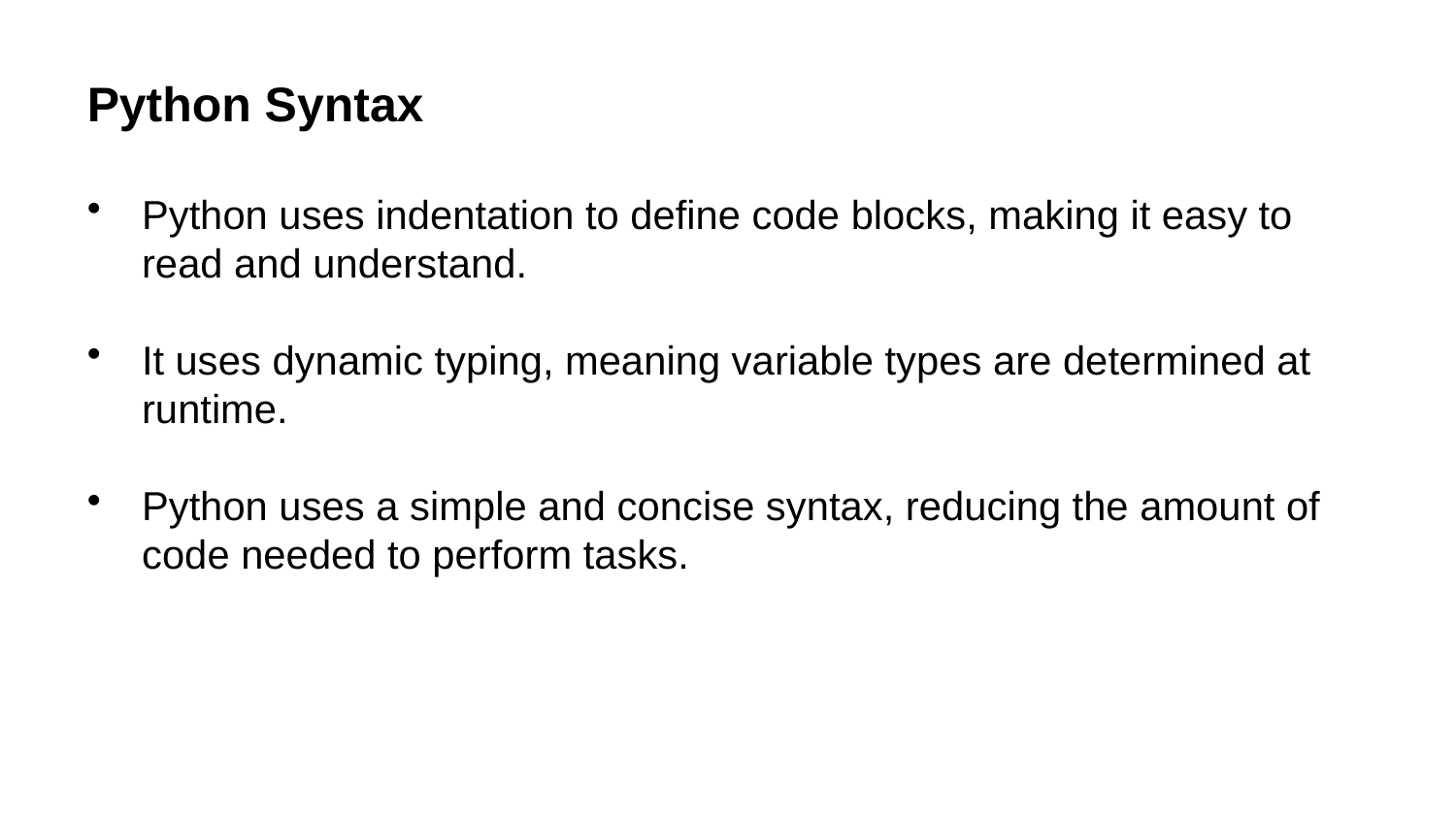

Python Syntax
Python uses indentation to define code blocks, making it easy to read and understand.

It uses dynamic typing, meaning variable types are determined at runtime.

Python uses a simple and concise syntax, reducing the amount of code needed to perform tasks.